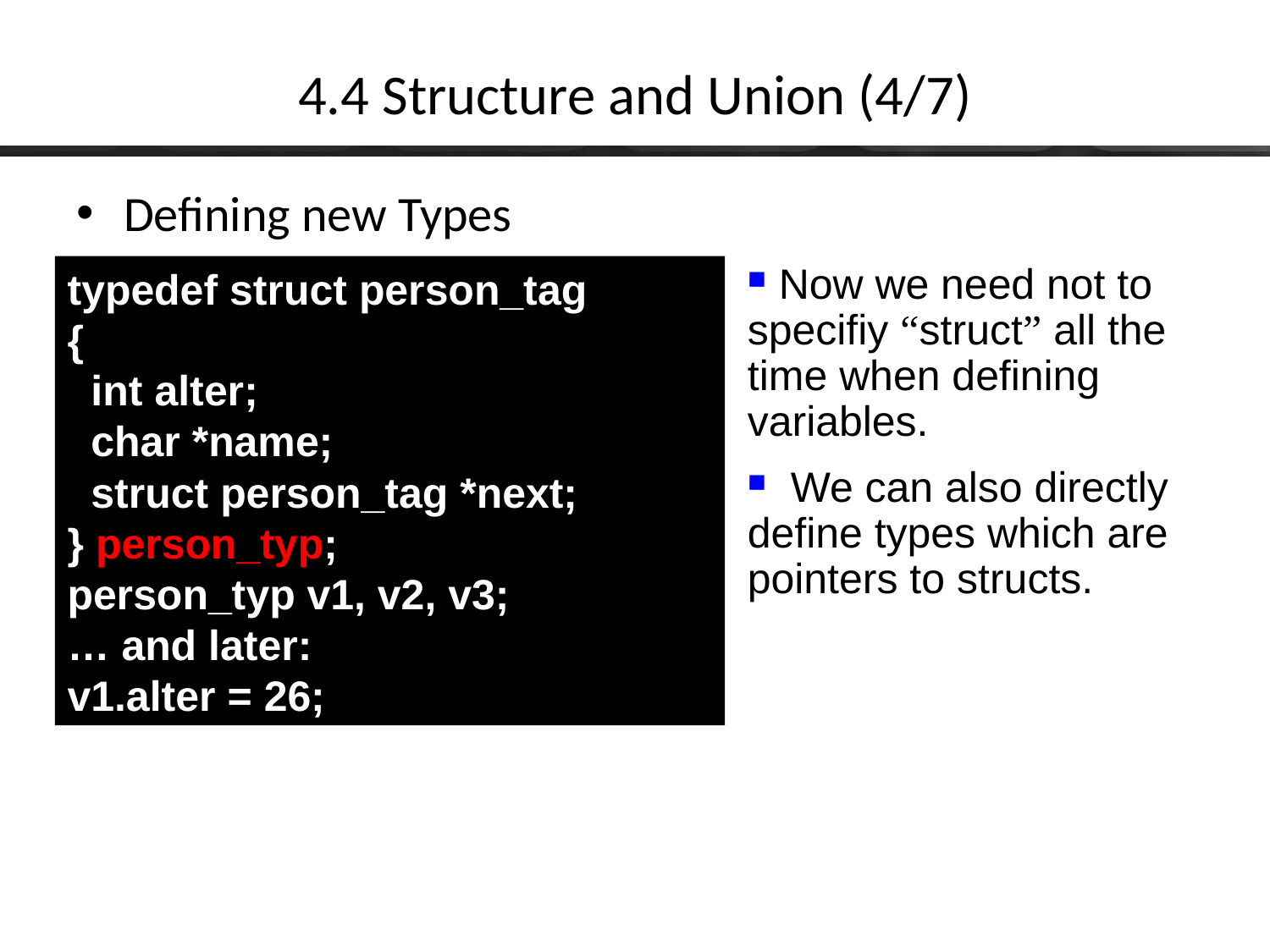

# 4.4 Structure and Union (4/7)
Defining new Types
typedef struct person_tag
{
  int alter;
  char *name;
  struct person_tag *next;
} person_typ;
person_typ v1, v2, v3;
… and later:
v1.alter = 26;
 Now we need not to specifiy “struct” all the time when defining variables.
  We can also directly define types which are pointers to structs.

47